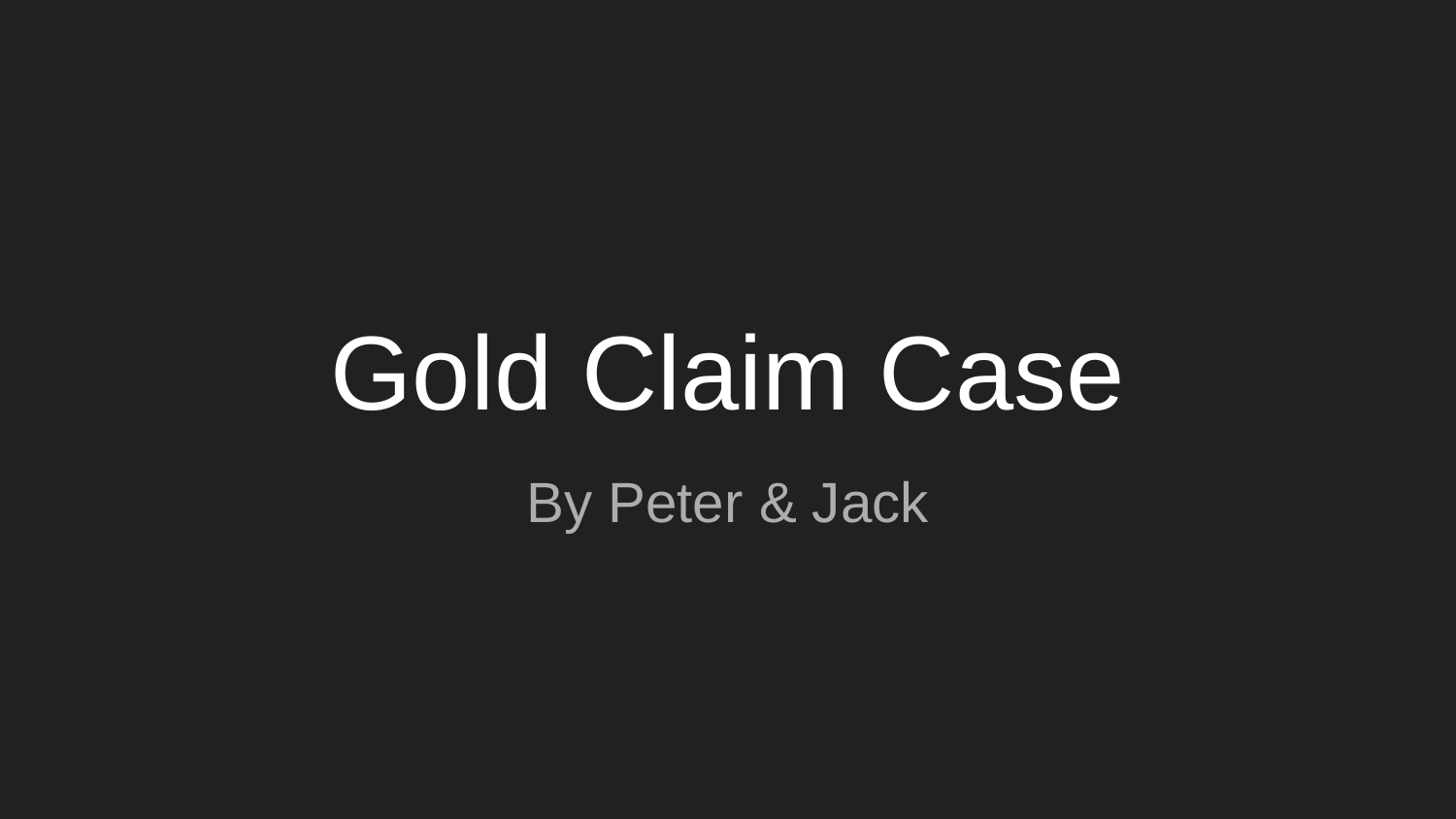

# Gold Claim Case
By Peter & Jack